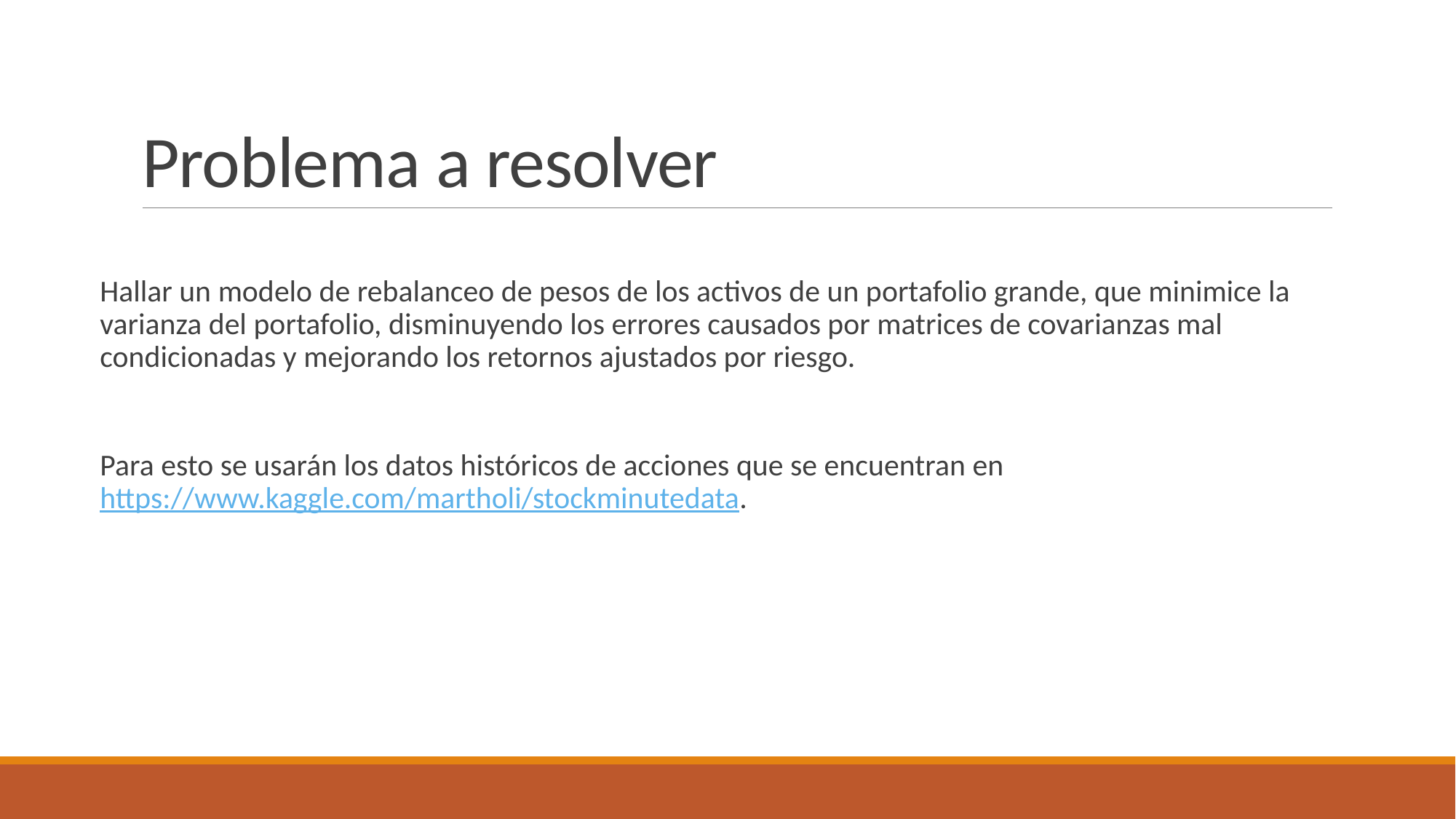

# Problema a resolver
Hallar un modelo de rebalanceo de pesos de los activos de un portafolio grande, que minimice la varianza del portafolio, disminuyendo los errores causados por matrices de covarianzas mal condicionadas y mejorando los retornos ajustados por riesgo.

Para esto se usarán los datos históricos de acciones que se encuentran en https://www.kaggle.com/martholi/stockminutedata.